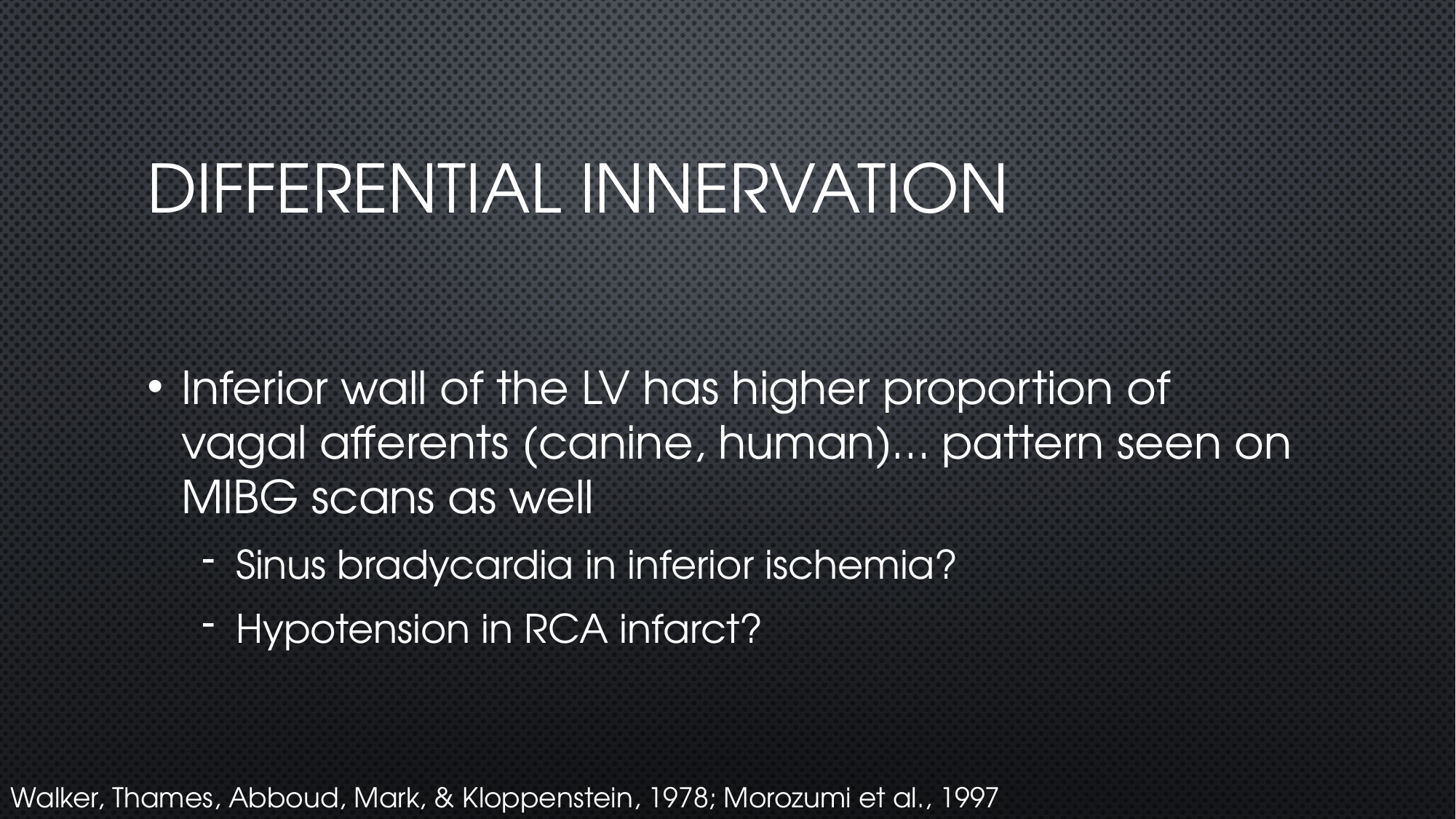

# Differential innervation
Inferior wall of the LV has higher proportion of vagal afferents (canine, human)… pattern seen on MIBG scans as well
Sinus bradycardia in inferior ischemia?
Hypotension in RCA infarct?
Walker, Thames, Abboud, Mark, & Kloppenstein, 1978; Morozumi et al., 1997